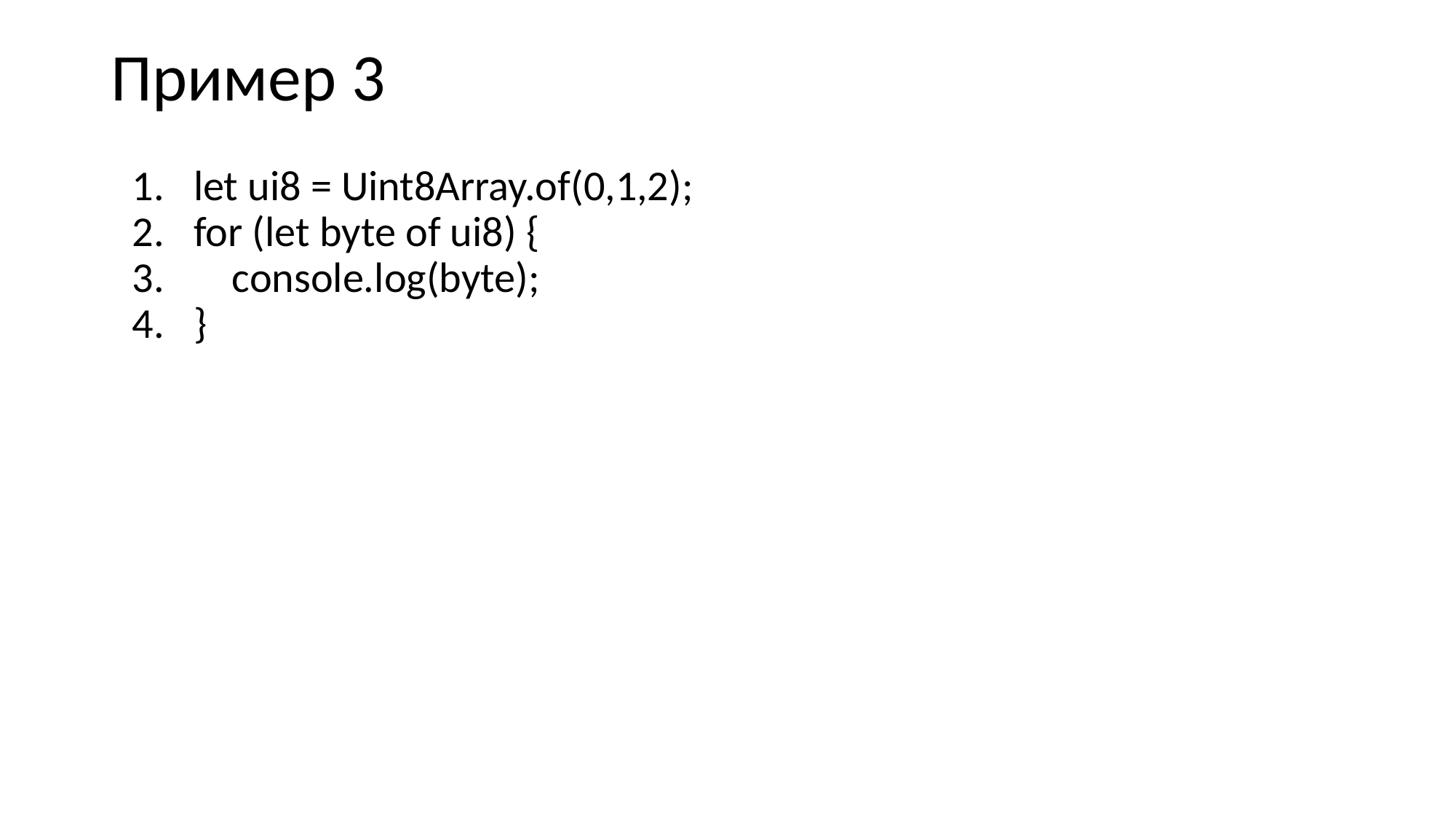

# Пример 3
let ui8 = Uint8Array.of(0,1,2);
for (let byte of ui8) {
    console.log(byte);
}